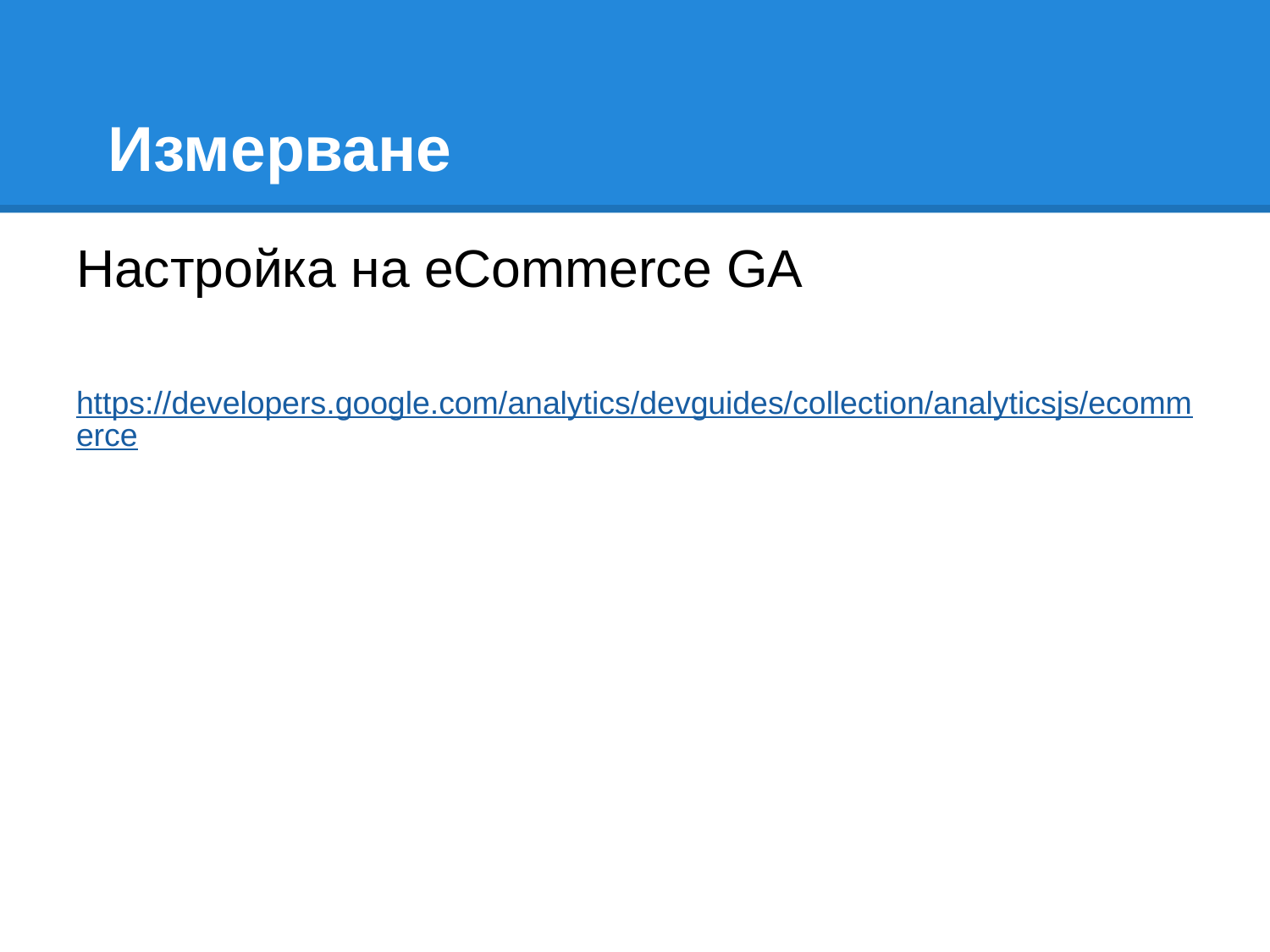

# Измерване
Настройка на eCommerce GA

https://developers.google.com/analytics/devguides/collection/analyticsjs/ecommerce